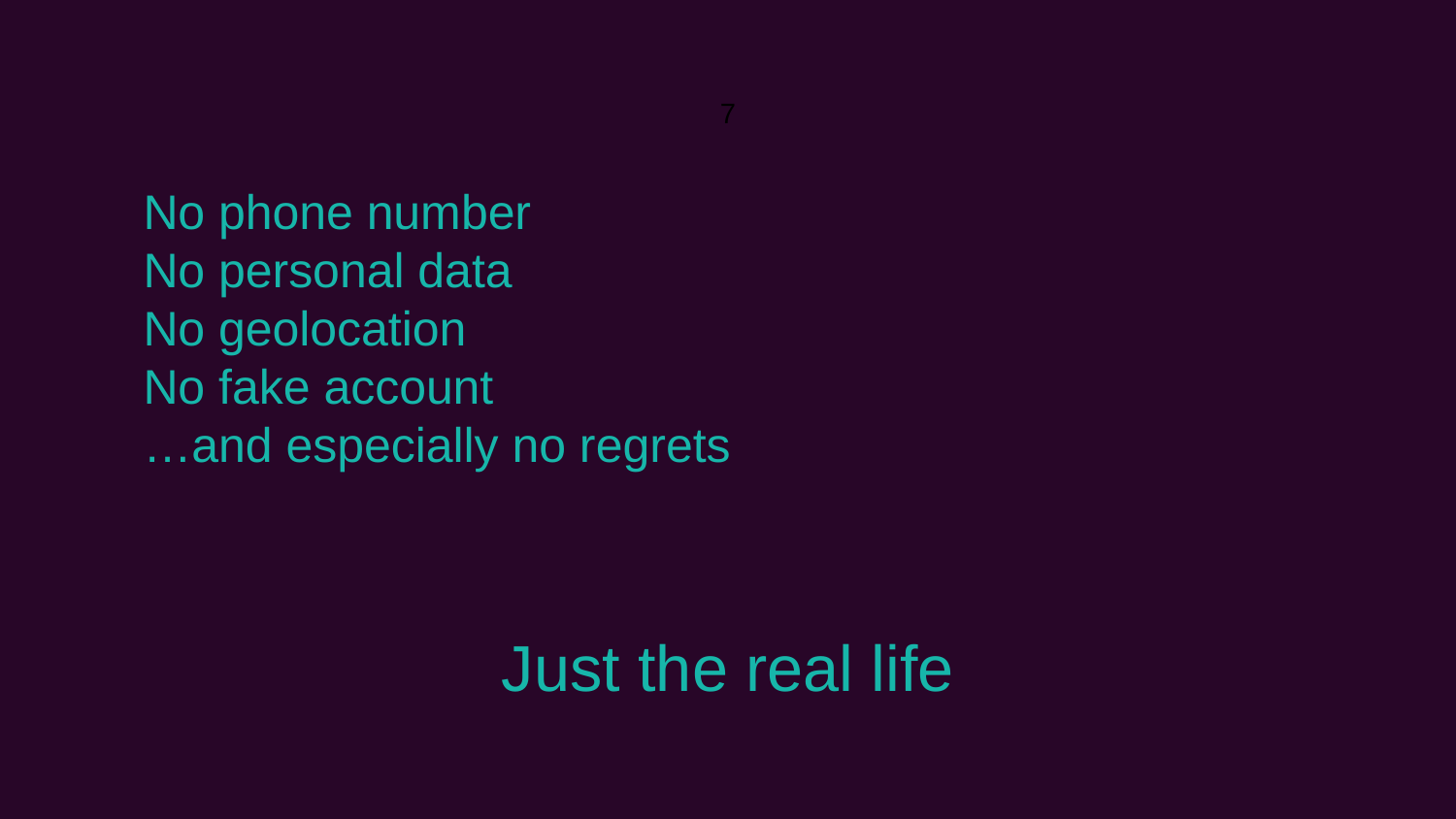

7
No phone number
No personal data
No geolocation
No fake account
…and especially no regrets

Just the real life